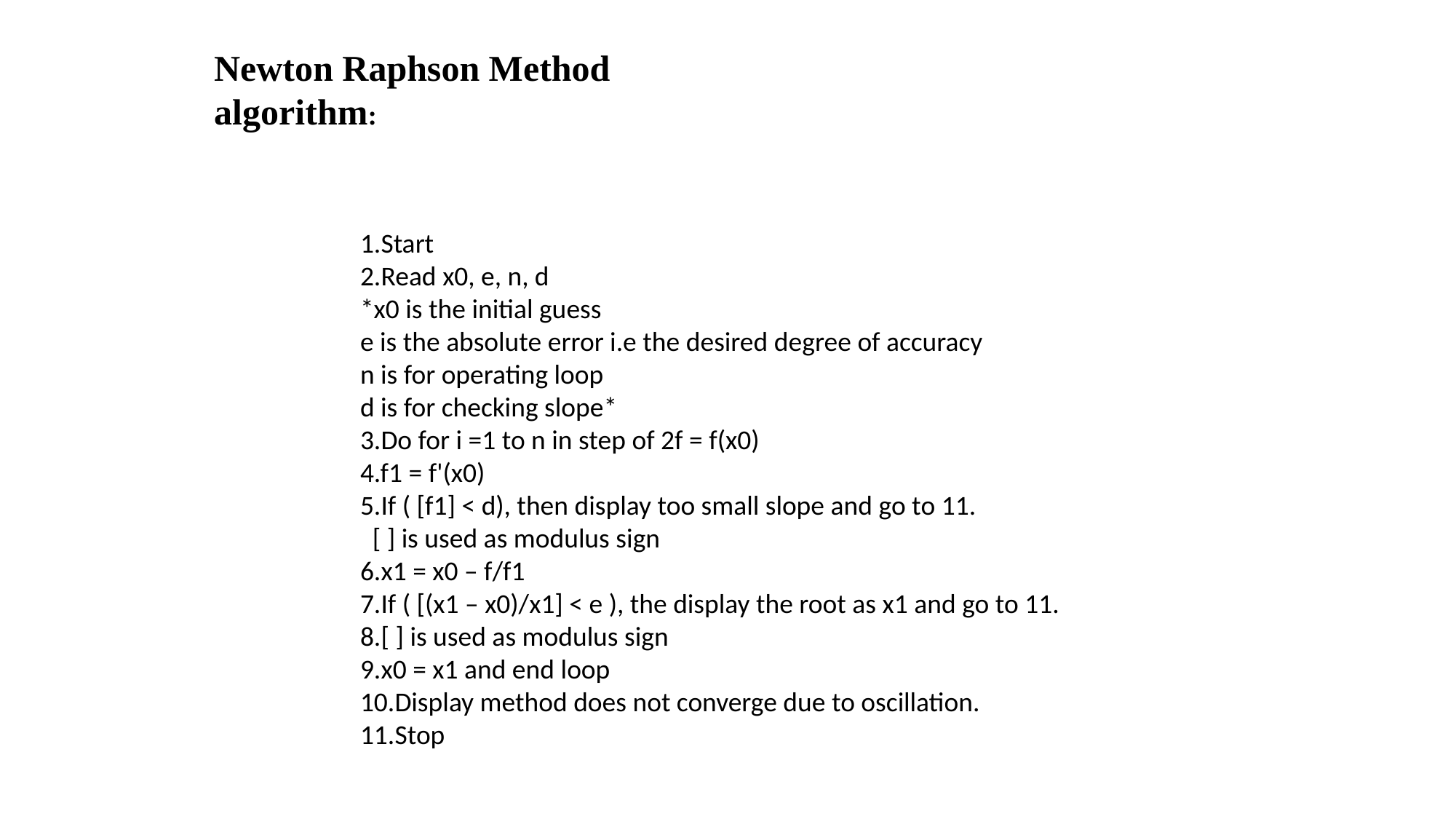

Newton Raphson Method algorithm:
1.Start
2.Read x0, e, n, d
*x0 is the initial guess
e is the absolute error i.e the desired degree of accuracy
n is for operating loop
d is for checking slope*
3.Do for i =1 to n in step of 2f = f(x0)
4.f1 = f'(x0)
5.If ( [f1] < d), then display too small slope and go to 11.
  [ ] is used as modulus sign
6.x1 = x0 – f/f1
7.If ( [(x1 – x0)/x1] < e ), the display the root as x1 and go to 11.
8.[ ] is used as modulus sign
9.x0 = x1 and end loop
10.Display method does not converge due to oscillation.
11.Stop